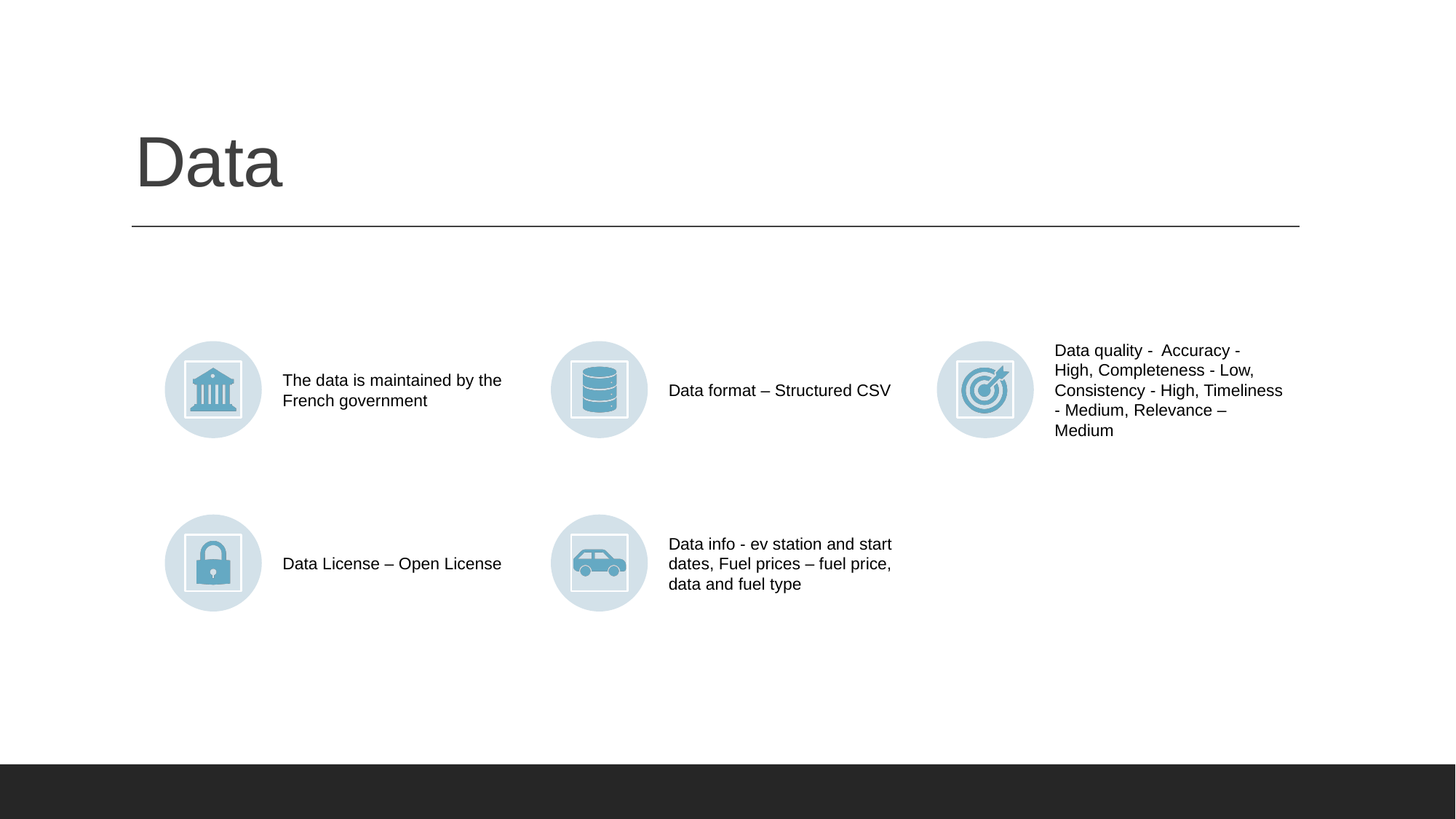

# Data
The data is maintained by the French government
Data format – Structured CSV
Data quality -  Accuracy - High, Completeness - Low, Consistency - High, Timeliness - Medium, Relevance – Medium
Data License – Open License
Data info - ev station and start dates, Fuel prices – fuel price, data and fuel type